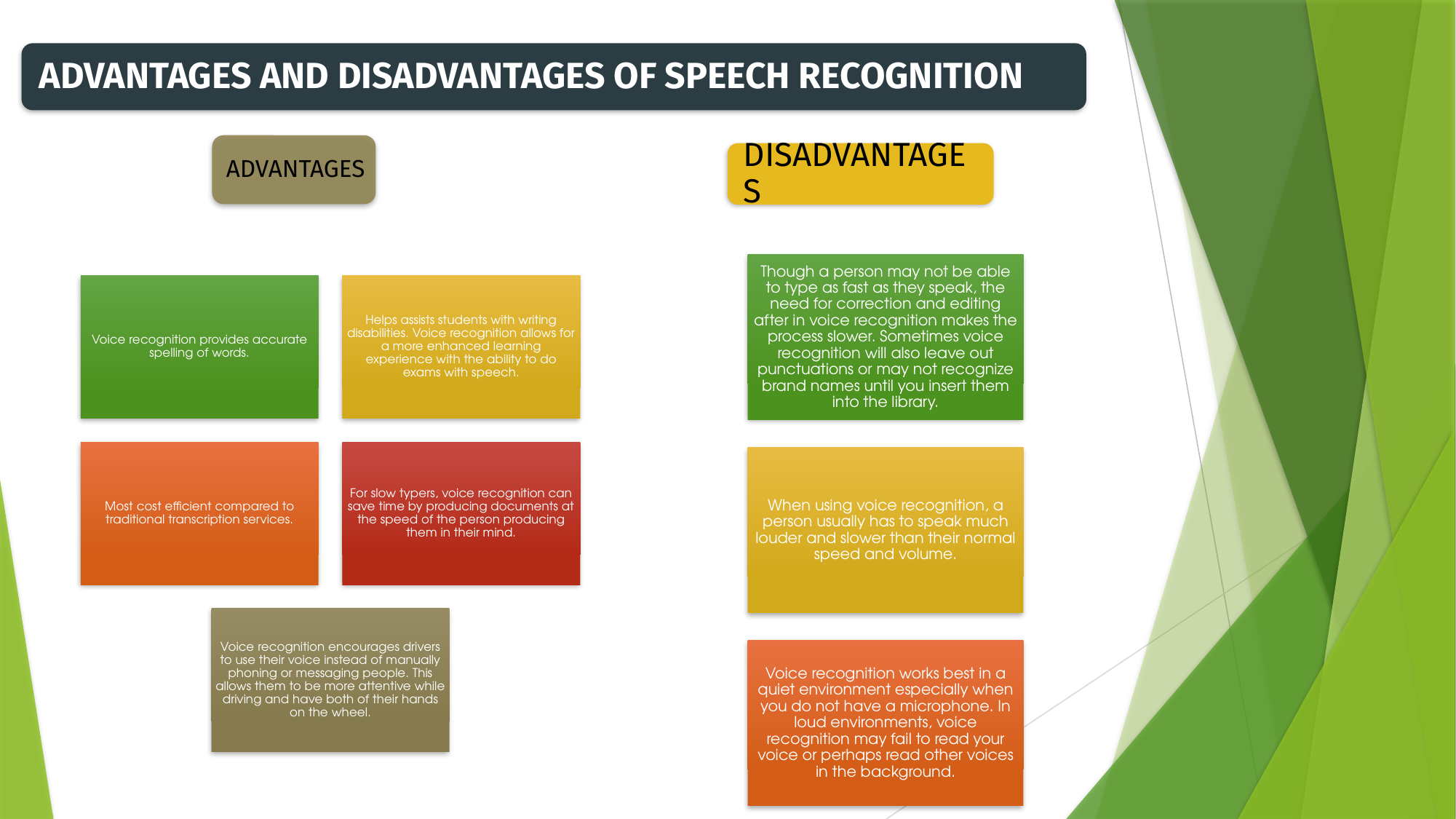

ADVANTAGES AND DISADVANTAGES OF SPEECH RECOGNITION
DISADVANTAGES
ADVANTAGES
Voice recognition provides accurate spelling of words.
Helps assists students with writing disabilities. Voice recognition allows for a more enhanced learning experience with the ability to do exams with speech.
Most cost efficient compared to traditional transcription services.
For slow typers, voice recognition can save time by producing documents at the speed of the person producing them in their mind.
Voice recognition encourages drivers to use their voice instead of manually phoning or messaging people. This allows them to be more attentive while driving and have both of their hands on the wheel.
Though a person may not be able to type as fast as they speak, the need for correction and editing after in voice recognition makes the process slower. Sometimes voice recognition will also leave out punctuations or may not recognize brand names until you insert them into the library.
When using voice recognition, a person usually has to speak much louder and slower than their normal speed and volume.
Voice recognition works best in a quiet environment especially when you do not have a microphone. In loud environments, voice recognition may fail to read your voice or perhaps read other voices in the background.